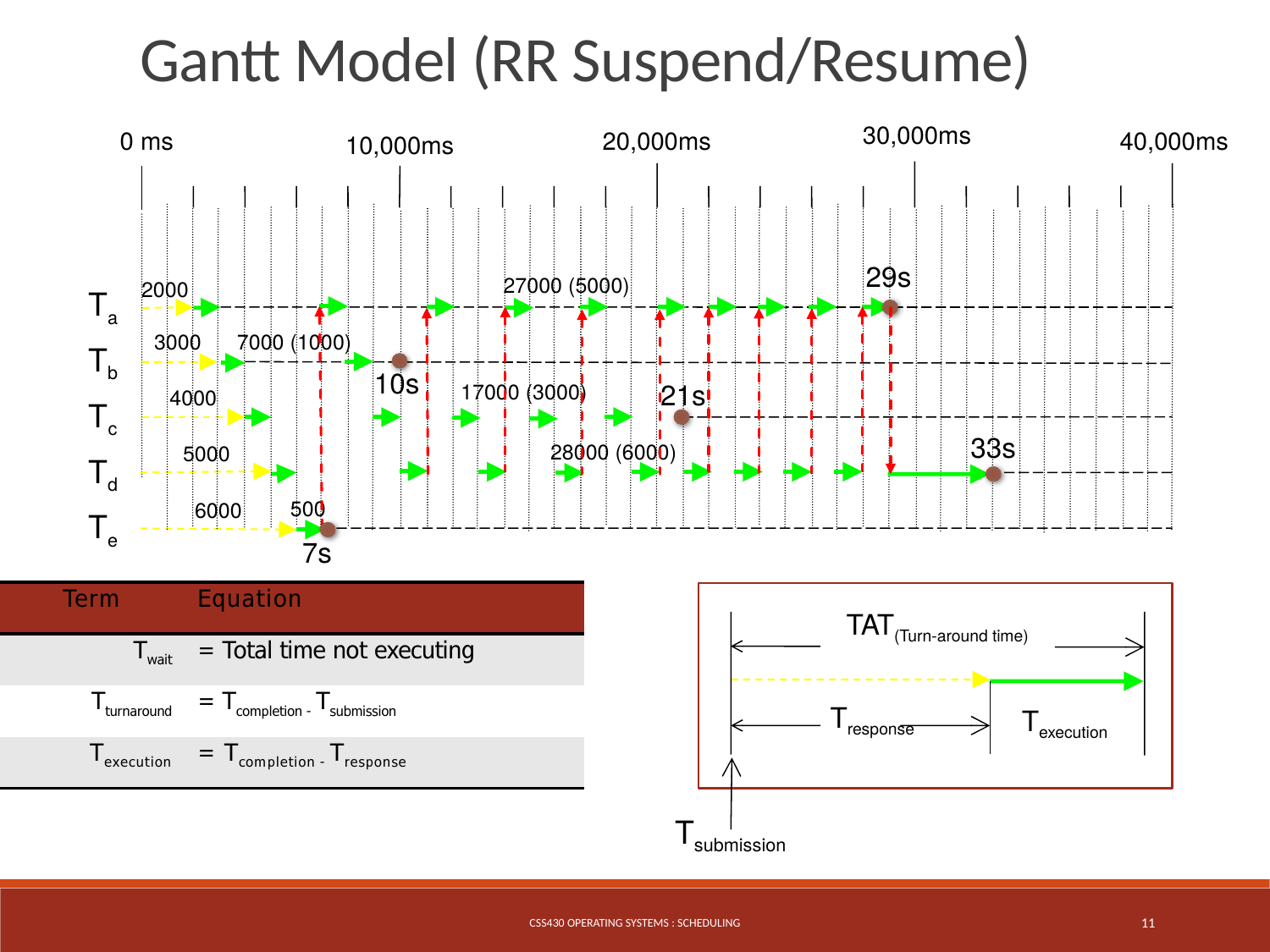

Gantt Model (RR Suspend/Resume)
30,000ms
40,000ms
0 ms
20,000ms
10,000ms

29s
27000 (5000)
2000
Ta

3000
7000 (1000)
Tb

10s

21s
17000 (3000)
4000
Tc

33s
28000 (6000)
5000
Td

500
6000
Te

7s

| Term | Equation |
| --- | --- |
| Twait | = Total time not executing |
| Tturnaround | = Tcompletion - Tsubmission |
| Texecution | = Tcompletion - Tresponse |

TAT(Turn-around time)

Tresponse

Texecution

Tsubmission
CSS430 Operating Systems : Scheduling
11